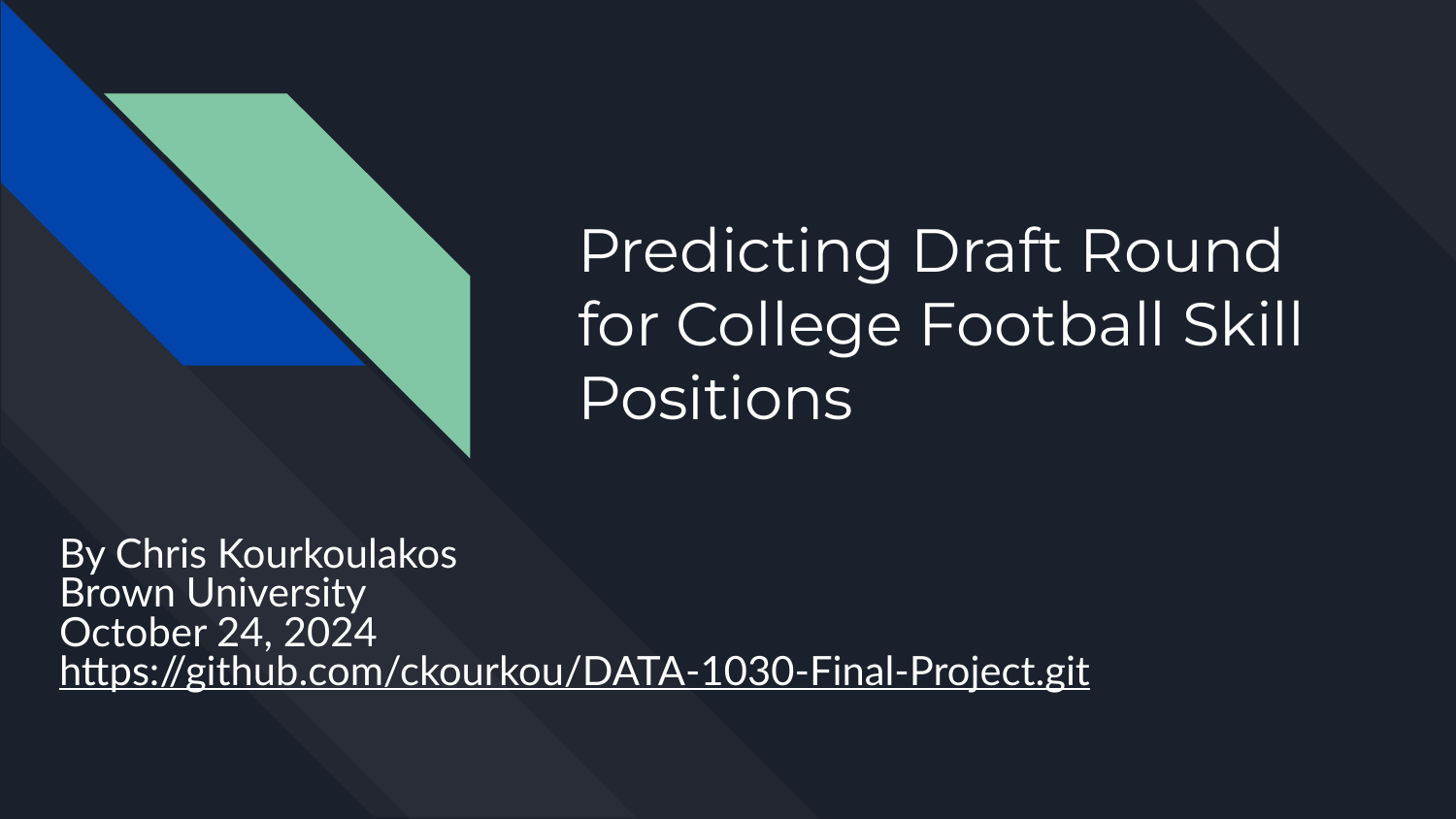

# Predicting Draft Round for College Football Skill Positions
By Chris Kourkoulakos
Brown University
October 24, 2024
https://github.com/ckourkou/DATA-1030-Final-Project.git